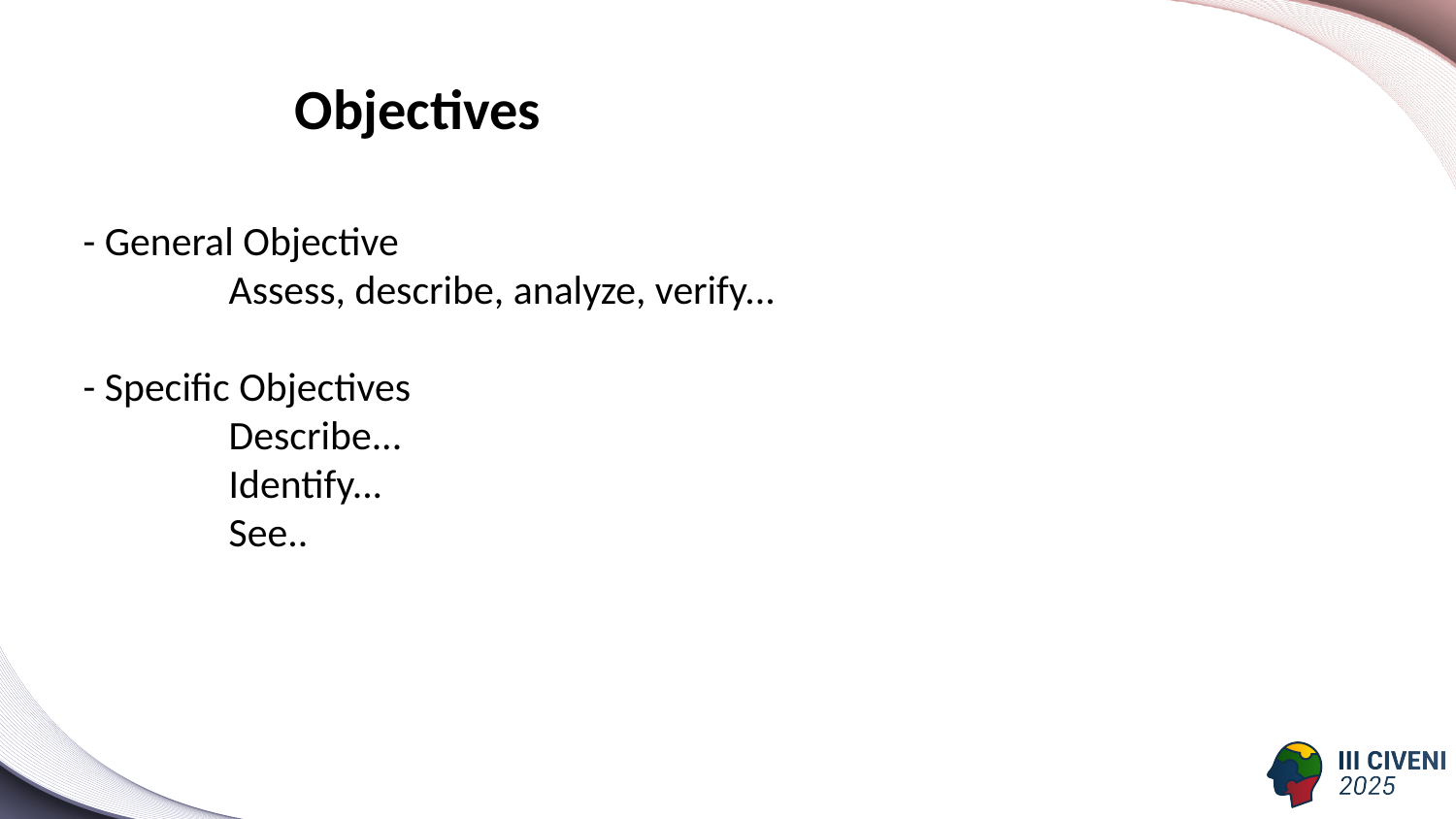

Objectives

- General Objective
	Assess, describe, analyze, verify...

- Specific Objectives
	Describe...
	Identify...
	See..